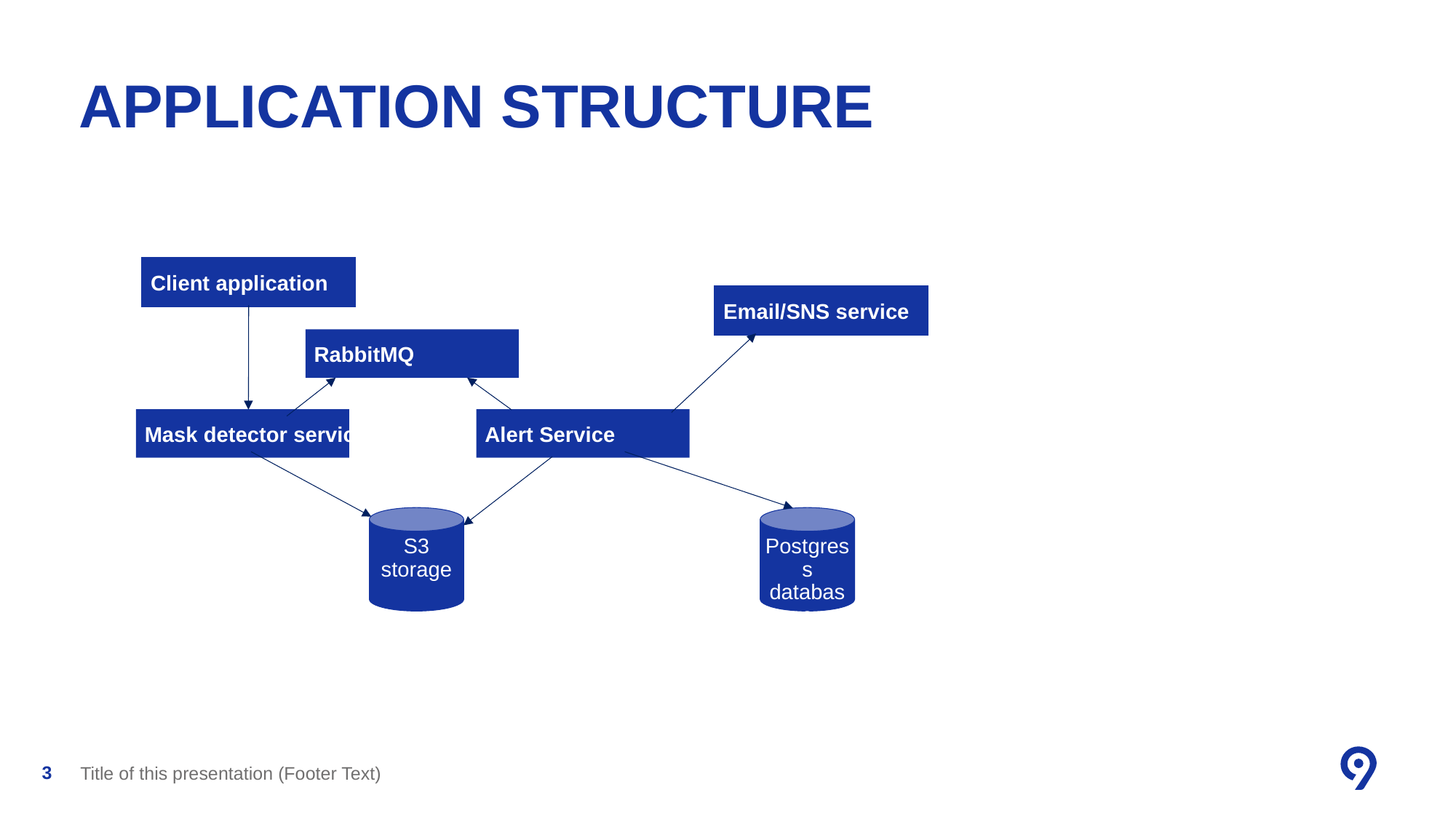

# Application structure
Client application
Email/SNS service
RabbitMQ
Mask detector service
Alert Service
S3 storage
Postgress database
Title of this presentation (Footer Text)
3